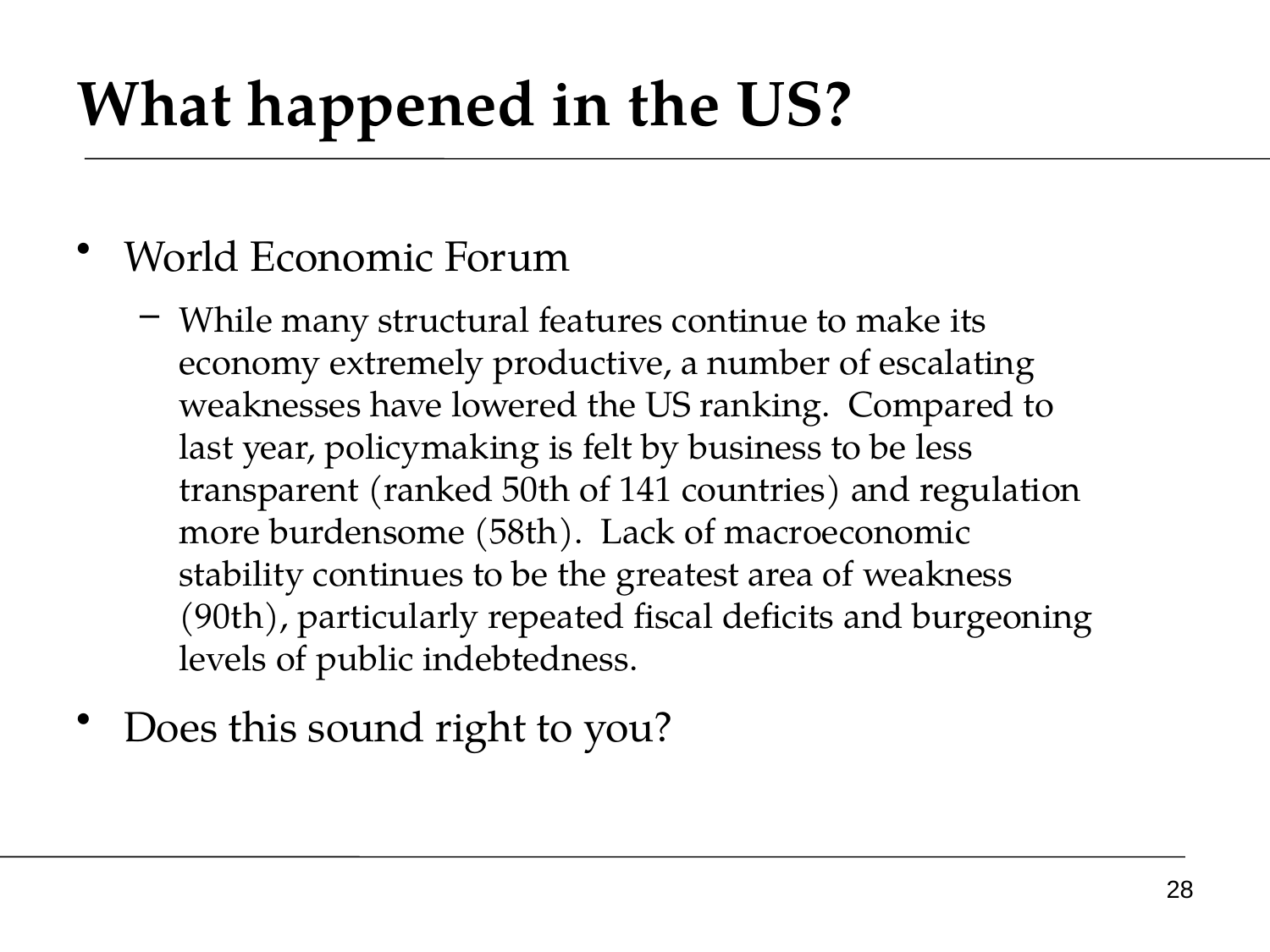

# What happened in the US?
World Economic Forum
While many structural features continue to make its economy extremely productive, a number of escalating weaknesses have lowered the US ranking.  Compared to last year, policymaking is felt by business to be less transparent (ranked 50th of 141 countries) and regulation more burdensome (58th).  Lack of macroeconomic stability continues to be the greatest area of weakness (90th), particularly repeated fiscal deficits and burgeoning levels of public indebtedness.
Does this sound right to you?
28